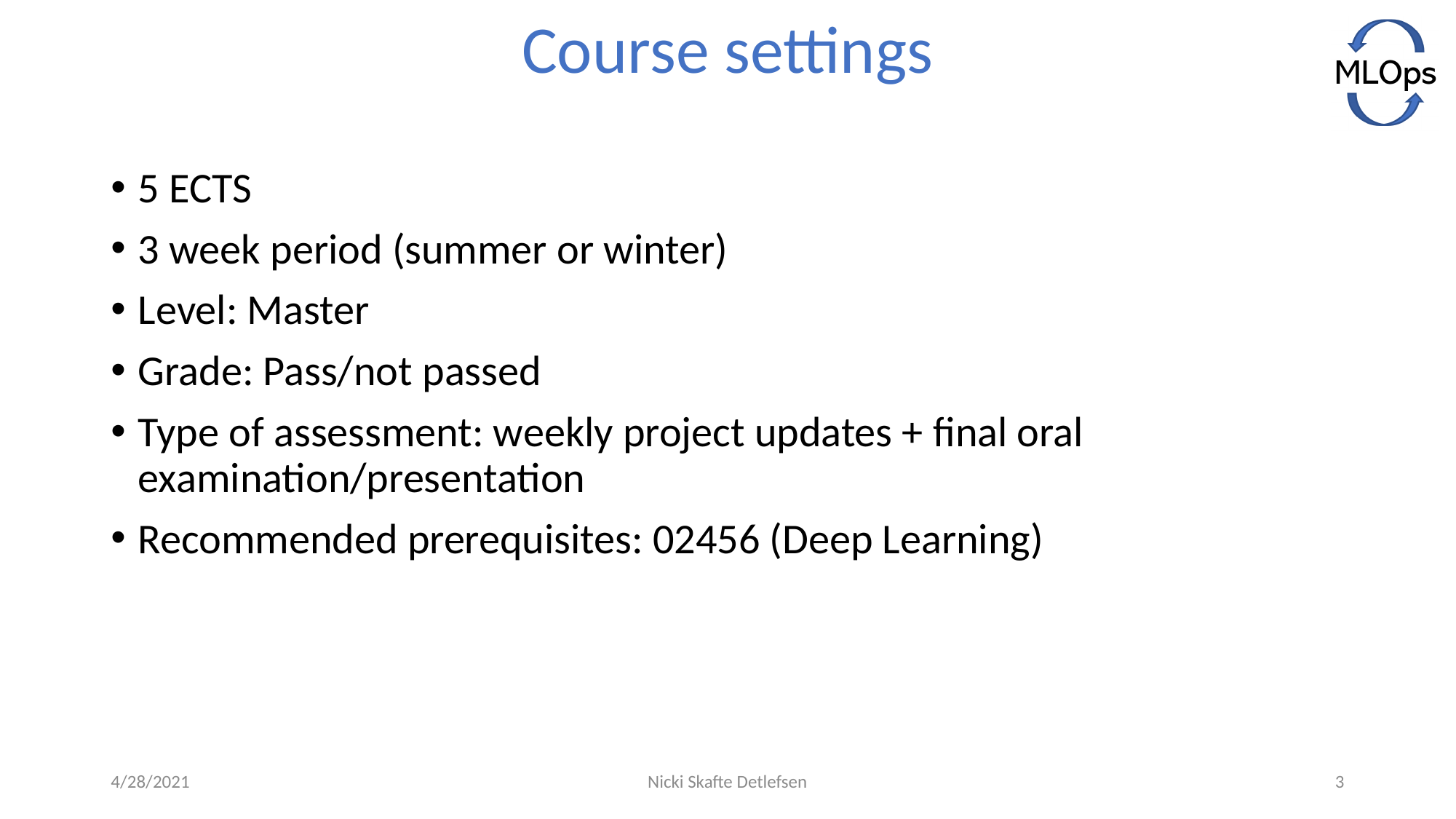

# Course settings
5 ECTS
3 week period (summer or winter)
Level: Master
Grade: Pass/not passed
Type of assessment: weekly project updates + final oral examination/presentation
Recommended prerequisites: 02456 (Deep Learning)

4/28/2021
Nicki Skafte Detlefsen
3